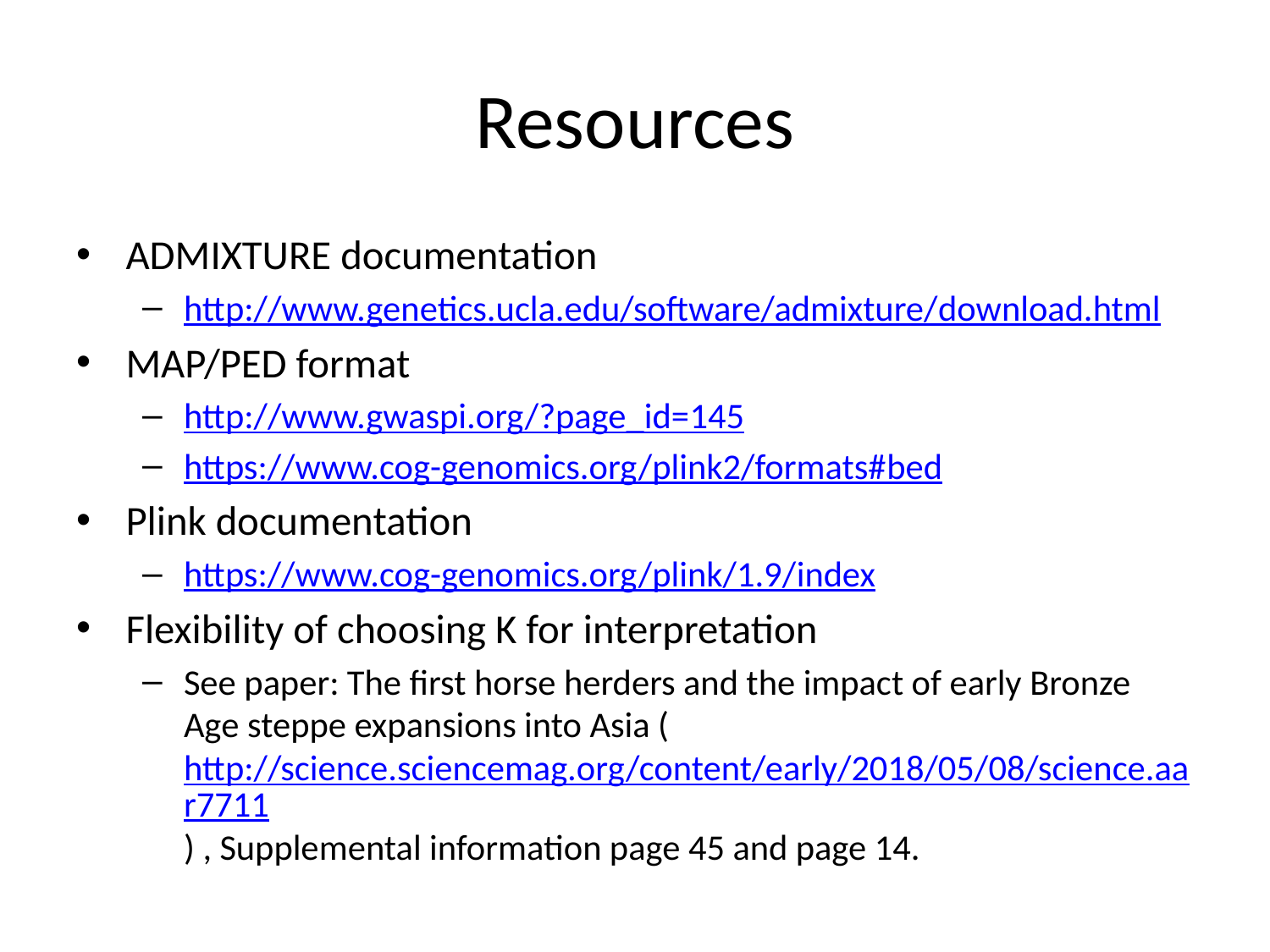

# Resources
ADMIXTURE documentation
http://www.genetics.ucla.edu/software/admixture/download.html
MAP/PED format
http://www.gwaspi.org/?page_id=145
https://www.cog-genomics.org/plink2/formats#bed
Plink documentation
https://www.cog-genomics.org/plink/1.9/index
Flexibility of choosing K for interpretation
See paper: The first horse herders and the impact of early Bronze Age steppe expansions into Asia (http://science.sciencemag.org/content/early/2018/05/08/science.aar7711) , Supplemental information page 45 and page 14.